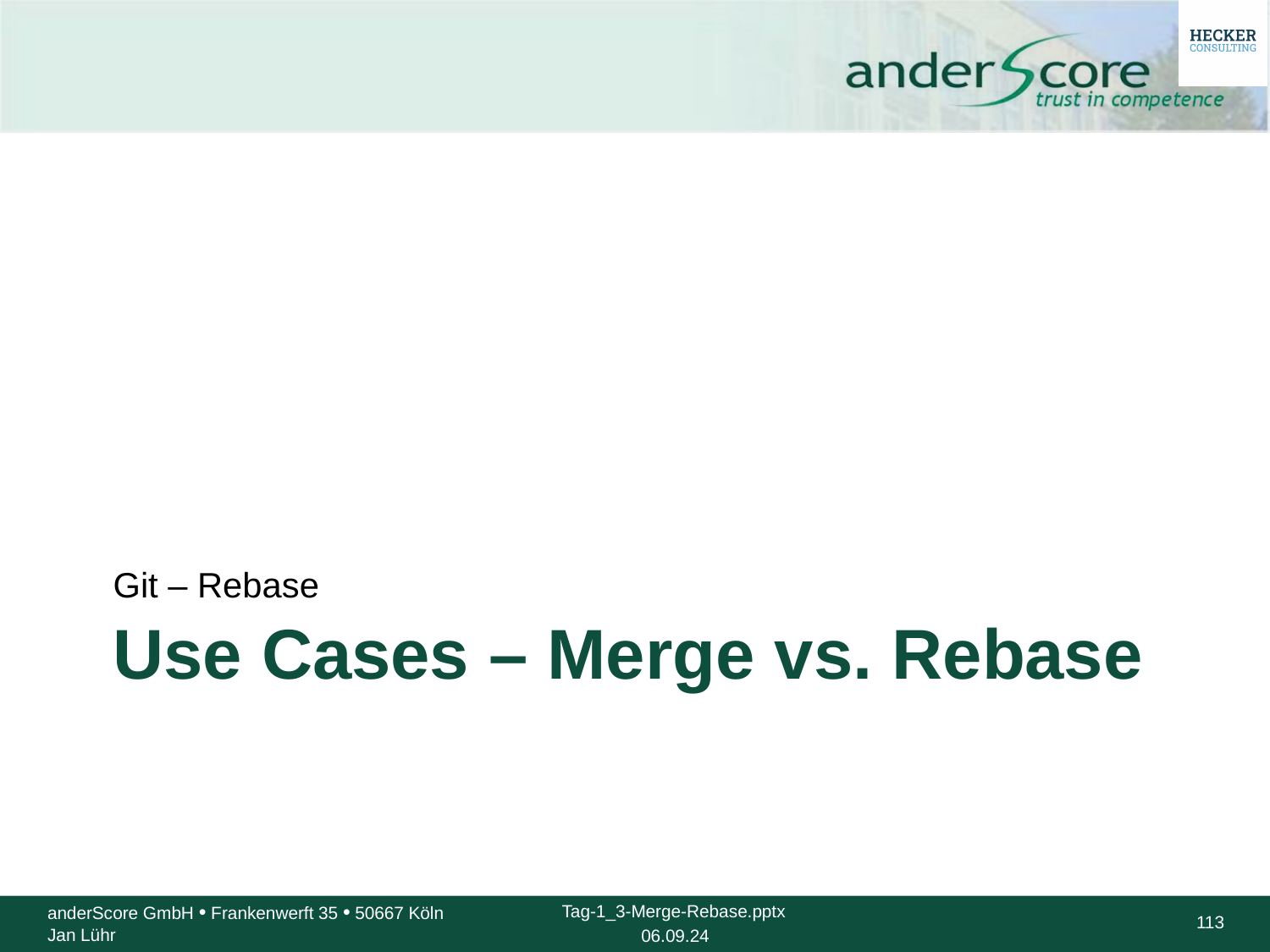

Git – Rebase
# Use Cases – Merge vs. Rebase